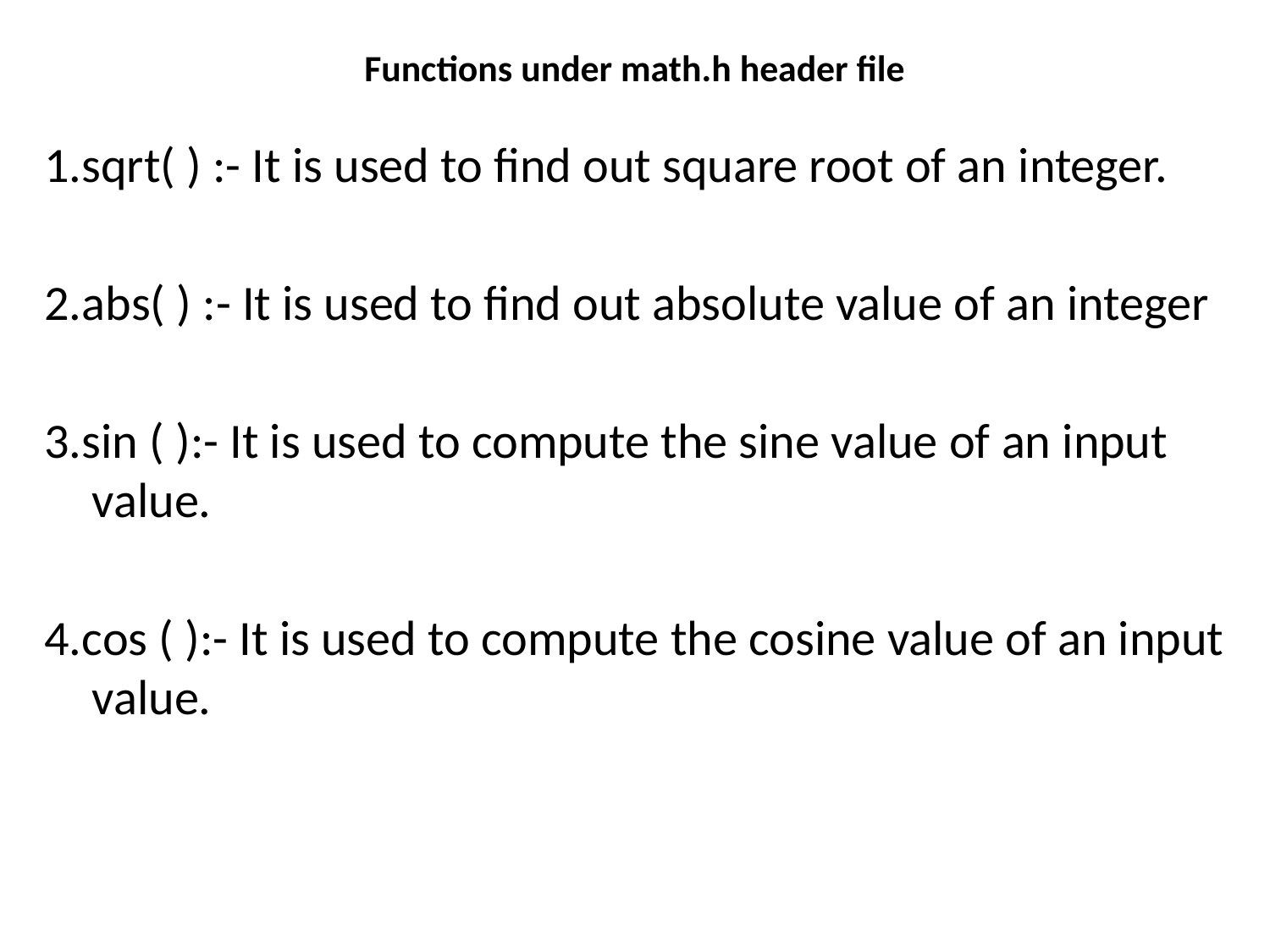

# Functions under math.h header file
1.sqrt( ) :- It is used to find out square root of an integer.

2.abs( ) :- It is used to find out absolute value of an integer

3.sin ( ):- It is used to compute the sine value of an input value.

4.cos ( ):- It is used to compute the cosine value of an input value.